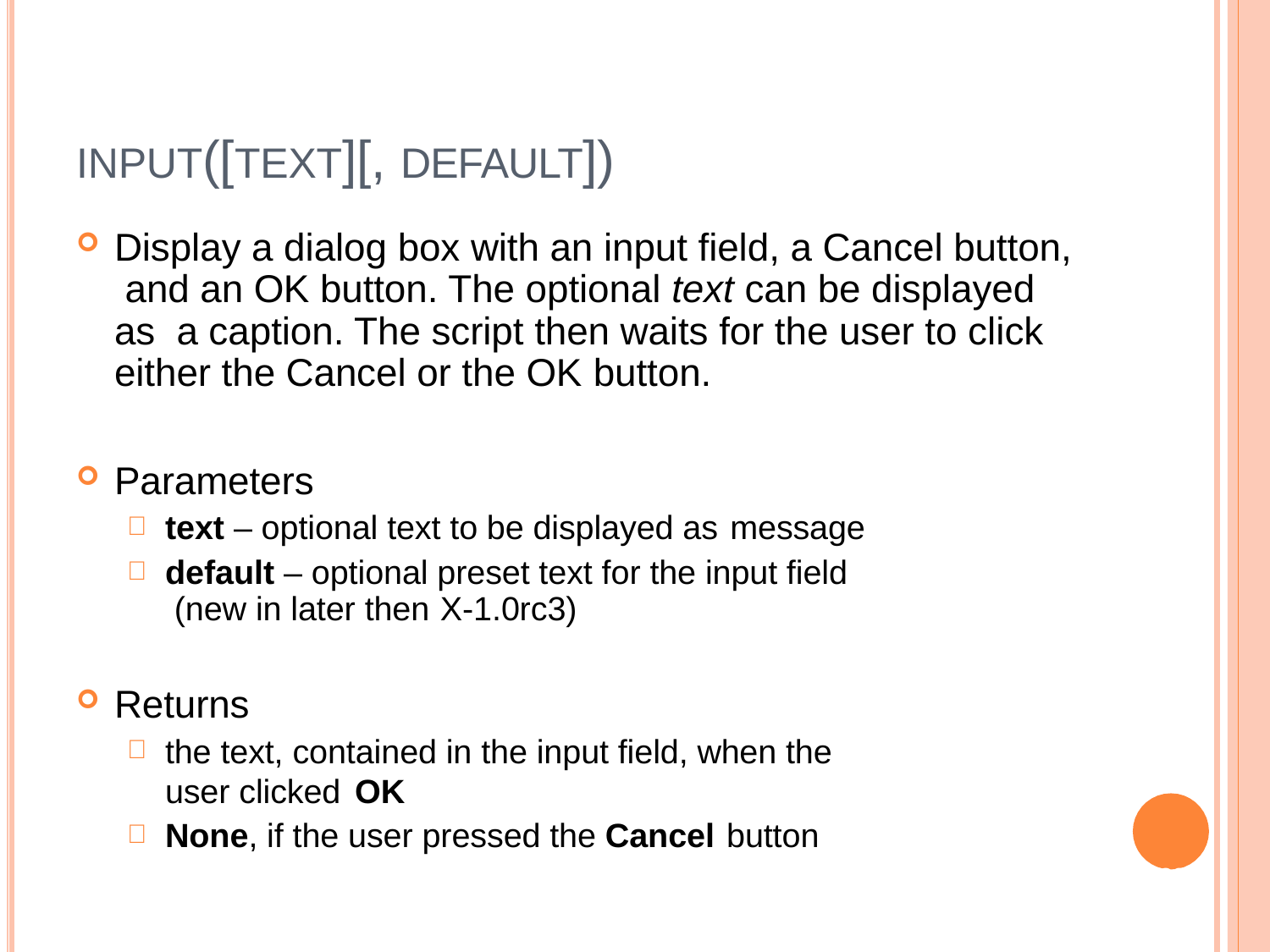

# INPUT([TEXT][, DEFAULT])
Display a dialog box with an input field, a Cancel button,  and an OK button. The optional text can be displayed as  a caption. The script then waits for the user to click  either the Cancel or the OK button.

Parameters
text – optional text to be displayed as message
default – optional preset text for the input field  (new in later then X-1.0rc3)

Returns
the text, contained in the input field, when the user clicked OK
None, if the user pressed the Cancel button
33